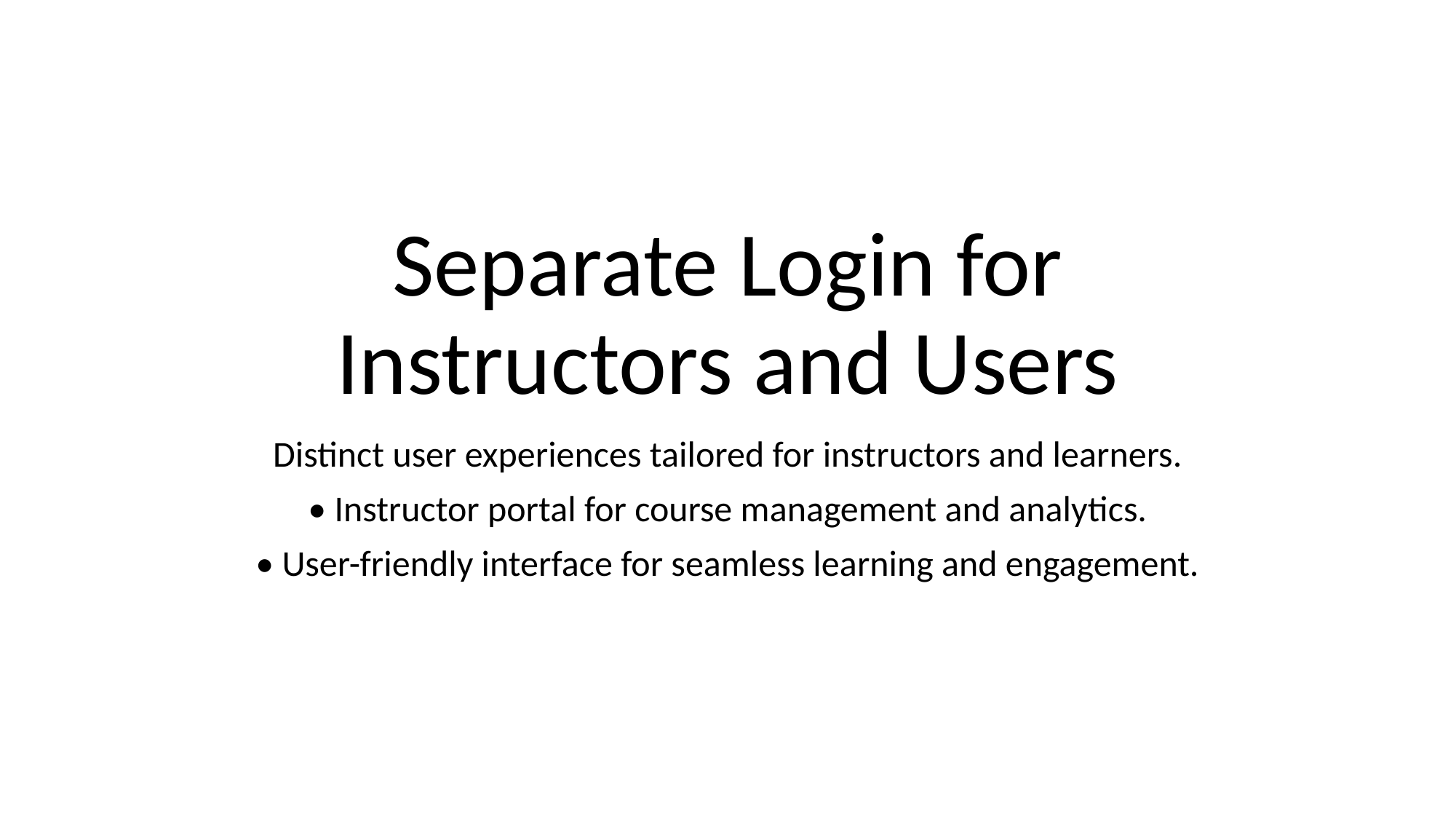

# Separate Login for Instructors and Users
Distinct user experiences tailored for instructors and learners.
• Instructor portal for course management and analytics.
• User-friendly interface for seamless learning and engagement.